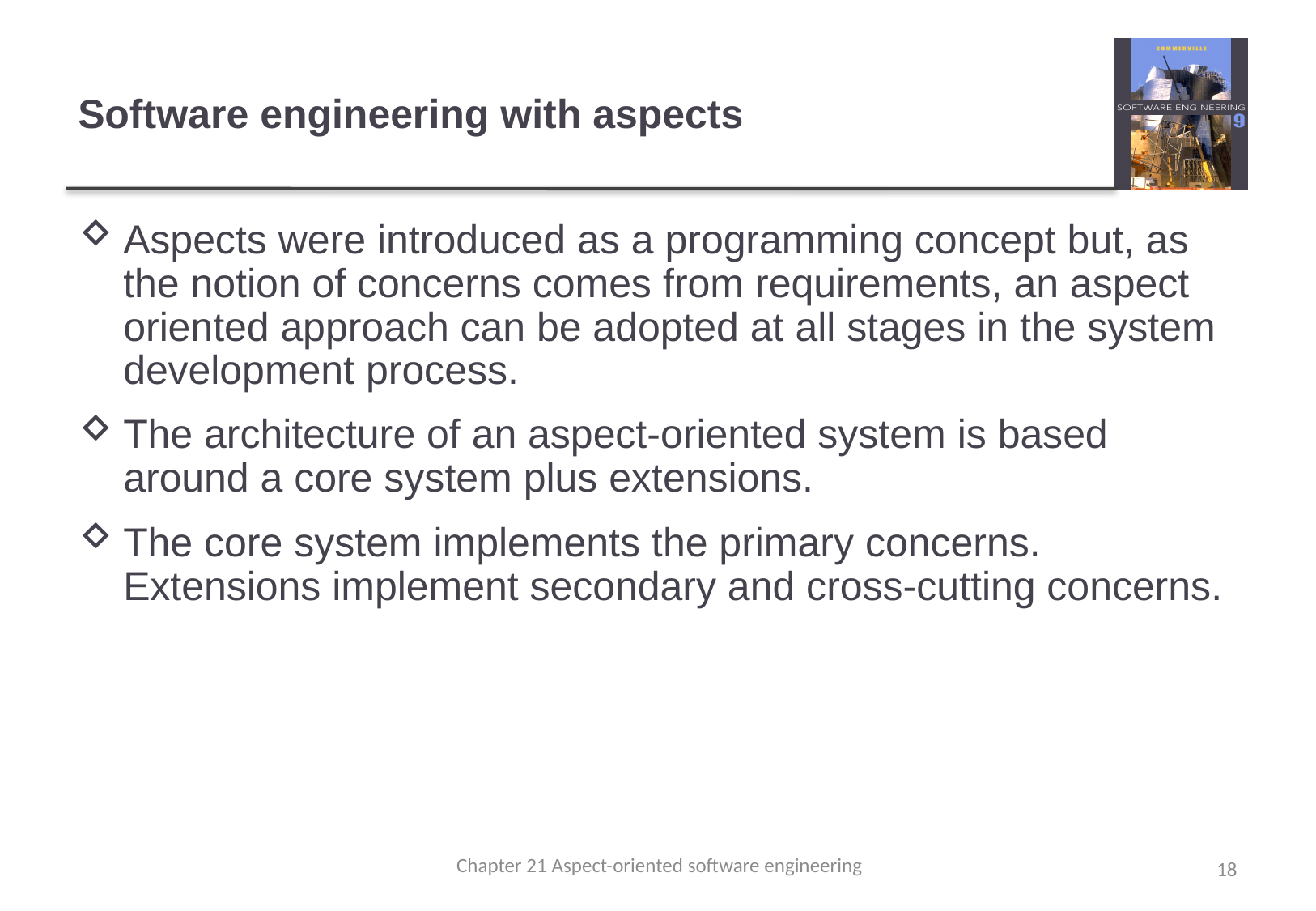

# Software engineering with aspects
Aspects were introduced as a programming concept but, as the notion of concerns comes from requirements, an aspect oriented approach can be adopted at all stages in the system development process.
The architecture of an aspect-oriented system is based around a core system plus extensions.
The core system implements the primary concerns. Extensions implement secondary and cross-cutting concerns.
Chapter 21 Aspect-oriented software engineering
18